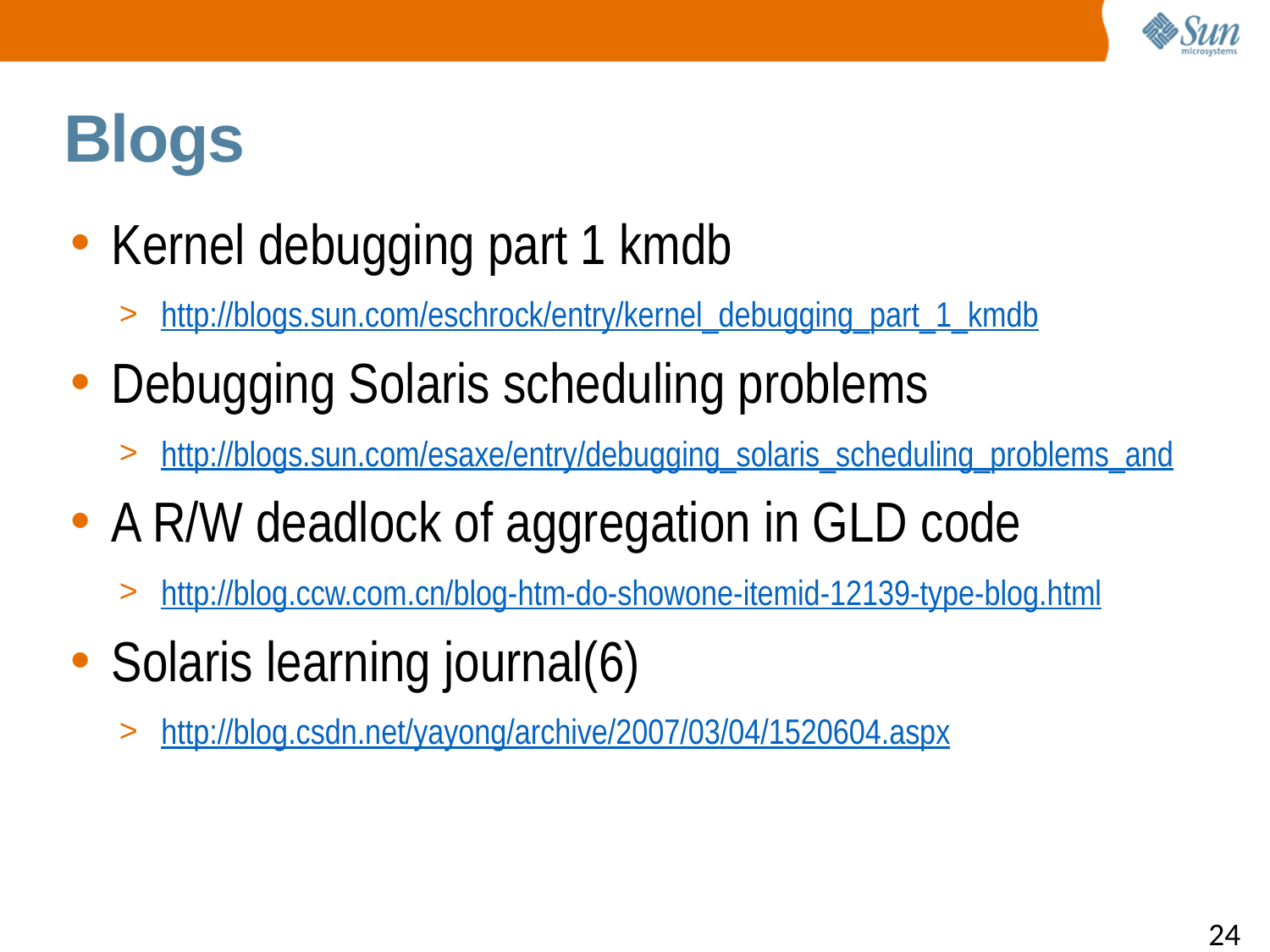

Blogs
Kernel debugging part 1 kmdb
http://blogs.sun.com/eschrock/entry/kernel_debugging_part_1_kmdb
Debugging Solaris scheduling problems
http://blogs.sun.com/esaxe/entry/debugging_solaris_scheduling_problems_and
A R/W deadlock of aggregation in GLD code
http://blog.ccw.com.cn/blog-htm-do-showone-itemid-12139-type-blog.html
Solaris learning journal(6)
http://blog.csdn.net/yayong/archive/2007/03/04/1520604.aspx

Footnote position, 12 pts.
24